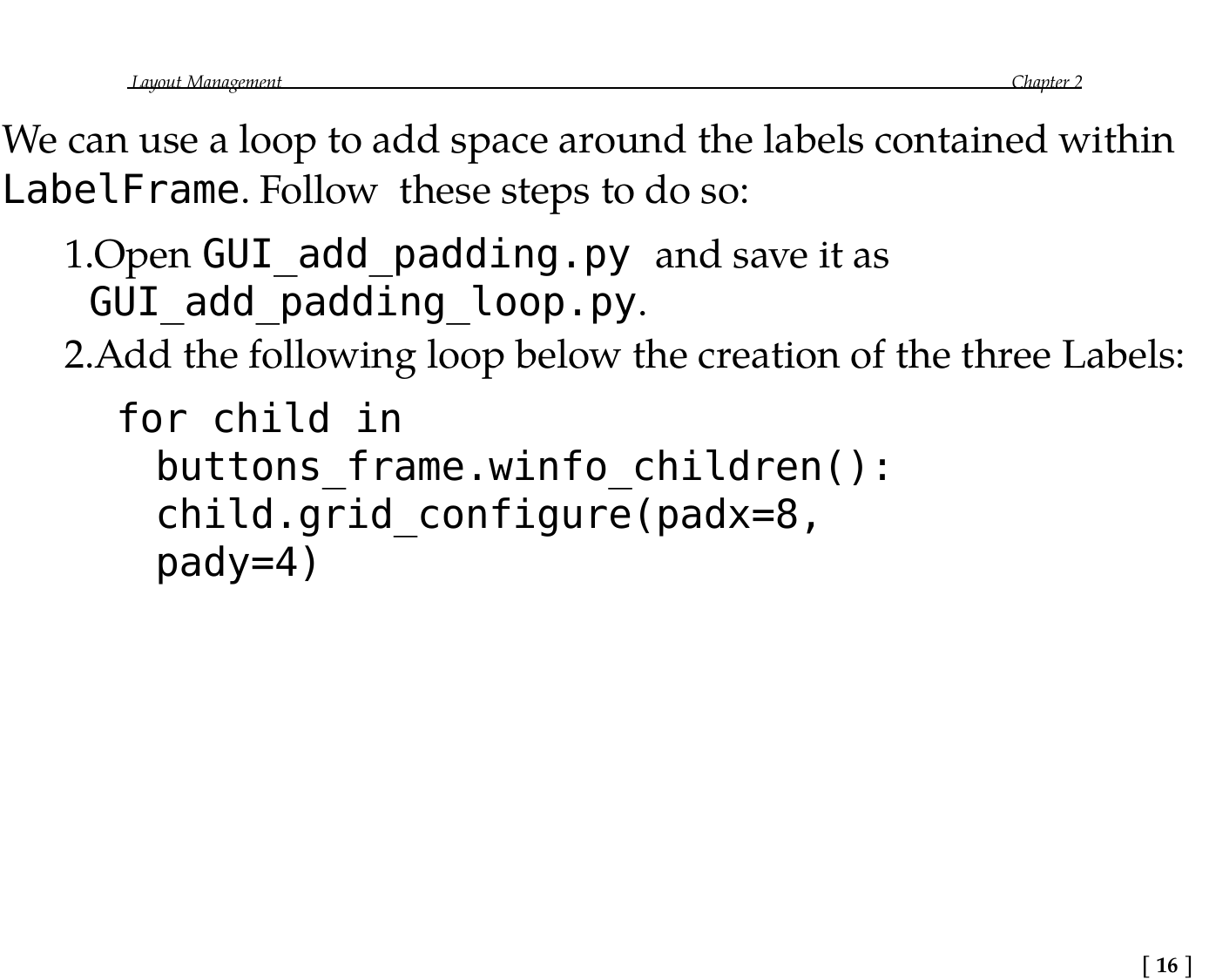

Layout Management	                                                                     Chapter 2

We can use a loop to add space around the labels contained within LabelFrame. Follow  these steps to do so:
Open GUI_add_padding.py and save it as GUI_add_padding_loop.py.
Add the following loop below the creation of the three Labels:
for child in buttons_frame.winfo_children():  child.grid_configure(padx=8, pady=4)

[ 16 ]